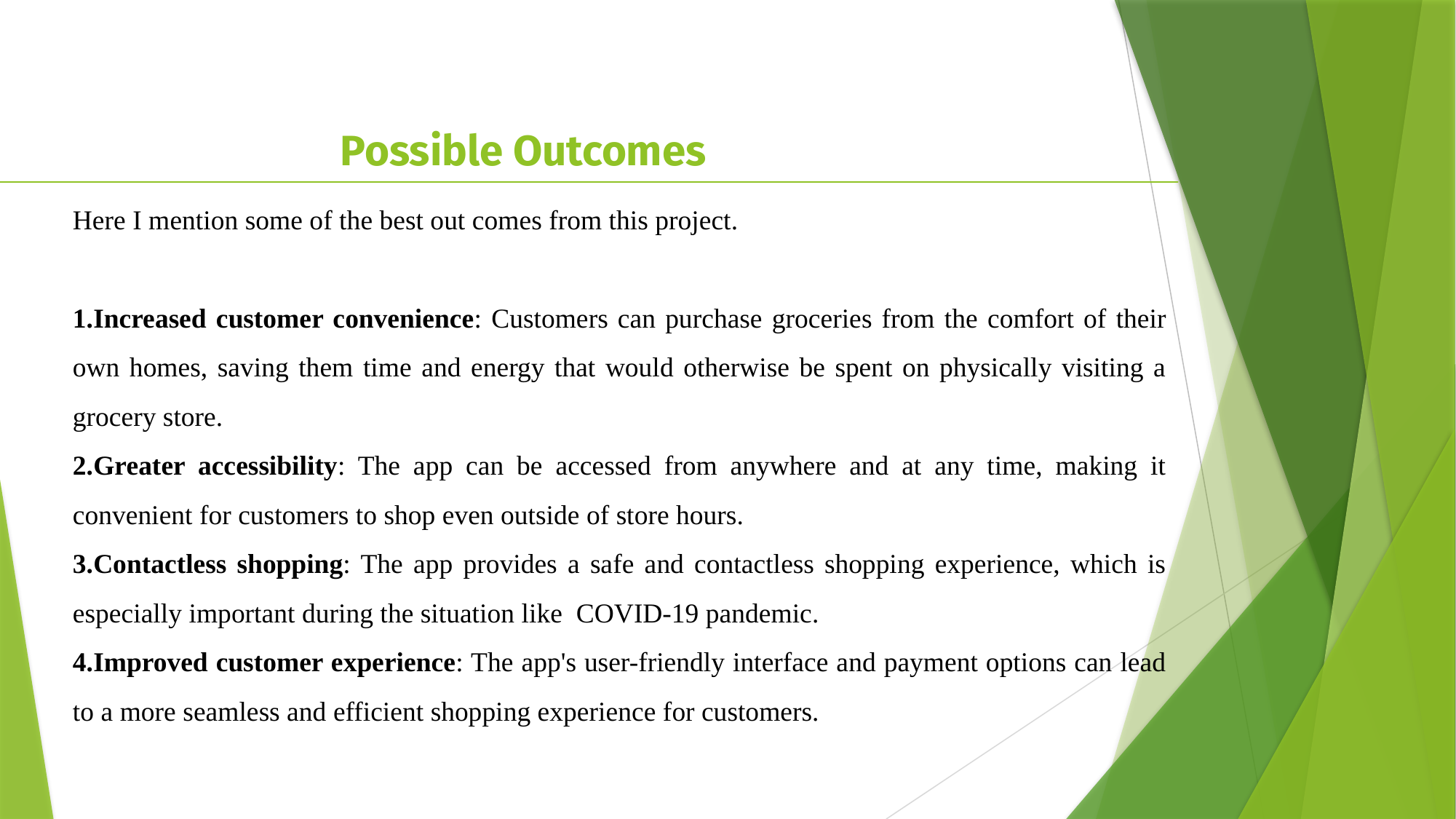

Possible Outcomes
Here I mention some of the best out comes from this project.

Increased customer convenience: Customers can purchase groceries from the comfort of their own homes, saving them time and energy that would otherwise be spent on physically visiting a grocery store.
Greater accessibility: The app can be accessed from anywhere and at any time, making it convenient for customers to shop even outside of store hours.
Contactless shopping: The app provides a safe and contactless shopping experience, which is especially important during the situation like  COVID-19 pandemic.
Improved customer experience: The app's user-friendly interface and payment options can lead to a more seamless and efficient shopping experience for customers.